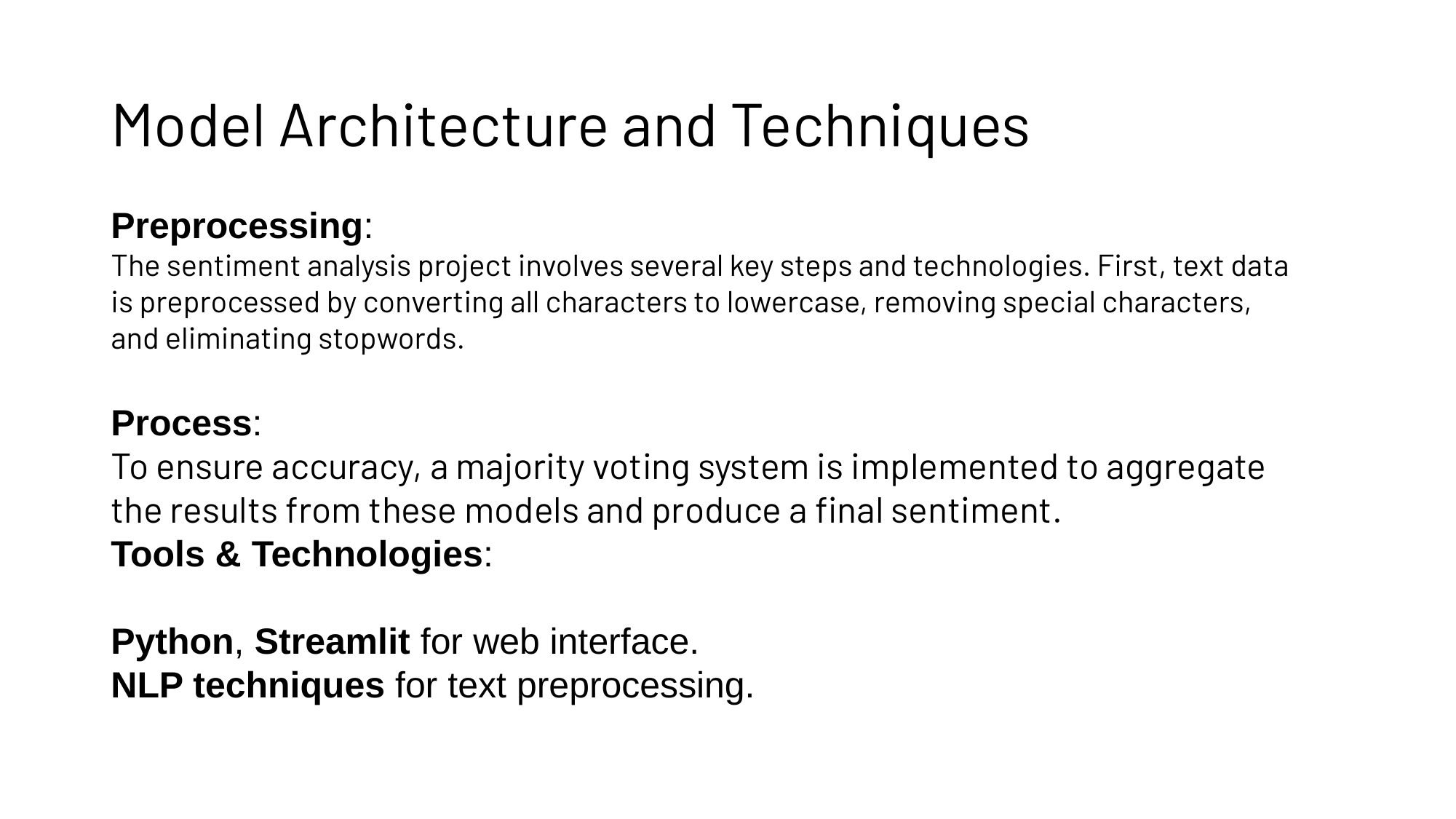

# Model Architecture and Techniques Preprocessing: The sentiment analysis project involves several key steps and technologies. First, text data is preprocessed by converting all characters to lowercase, removing special characters, and eliminating stopwords. Process: To ensure accuracy, a majority voting system is implemented to aggregate the results from these models and produce a final sentiment. Tools & Technologies: Python, Streamlit for web interface. NLP techniques for text preprocessing.